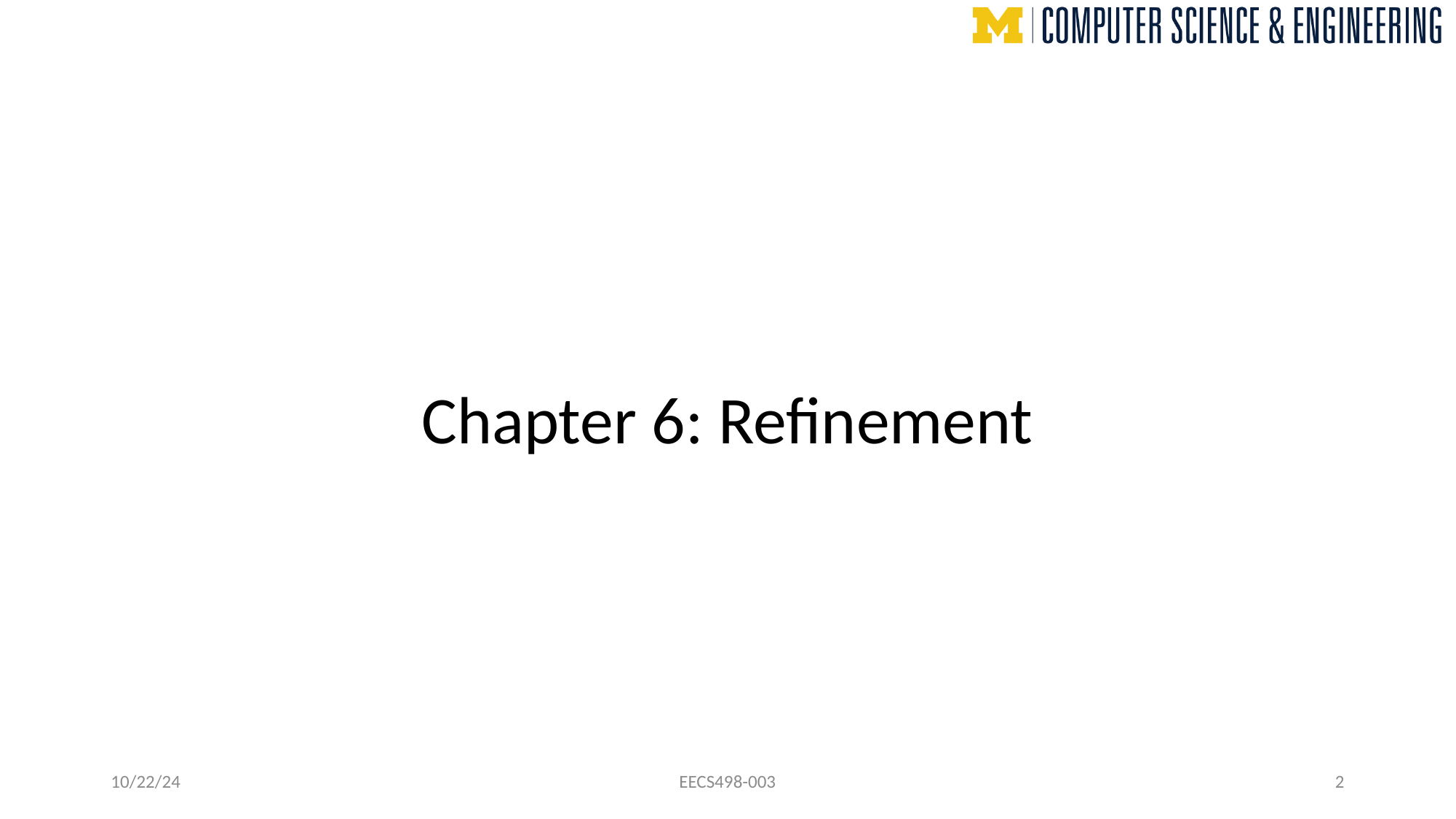

# Chapter 6: Refinement
10/22/24
EECS498-003
2